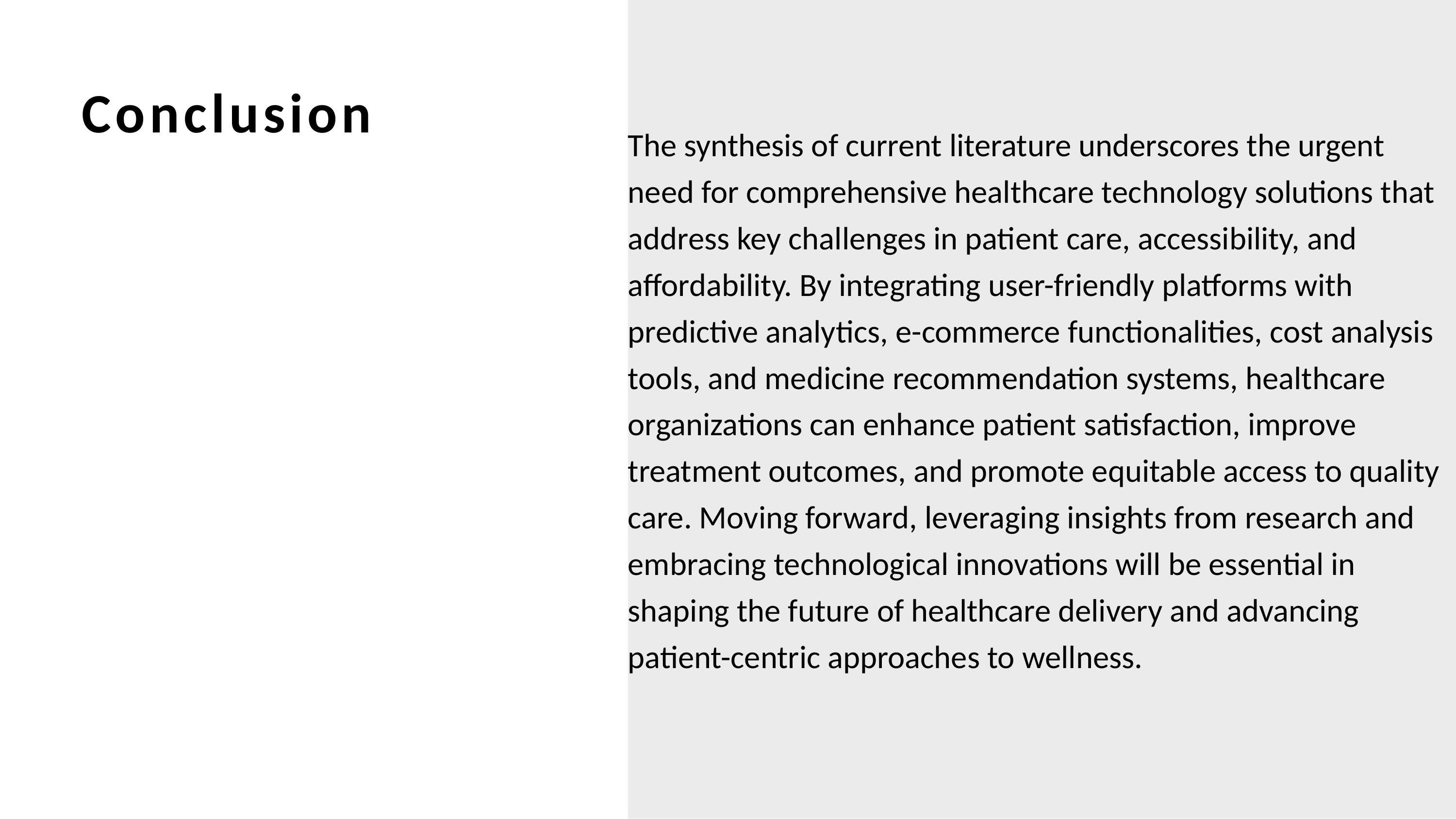

The synthesis of current literature underscores the urgent need for comprehensive healthcare technology solutions that address key challenges in patient care, accessibility, and affordability. By integrating user-friendly platforms with predictive analytics, e-commerce functionalities, cost analysis tools, and medicine recommendation systems, healthcare organizations can enhance patient satisfaction, improve treatment outcomes, and promote equitable access to quality care. Moving forward, leveraging insights from research and embracing technological innovations will be essential in shaping the future of healthcare delivery and advancing patient-centric approaches to wellness.

# Conclusion